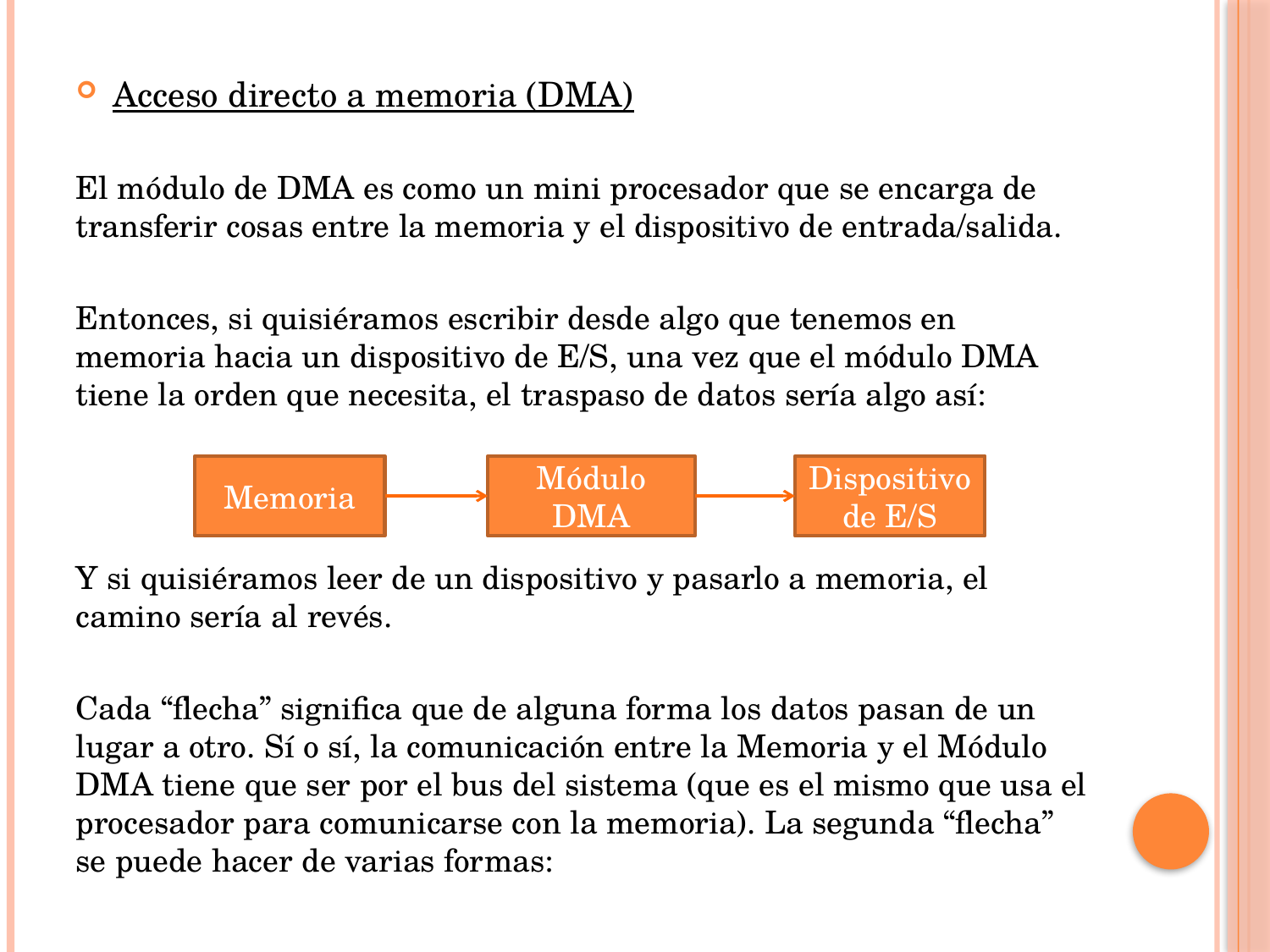

Acceso directo a memoria (DMA)

El módulo de DMA es como un mini procesador que se encarga de transferir cosas entre la memoria y el dispositivo de entrada/salida.

Entonces, si quisiéramos escribir desde algo que tenemos en memoria hacia un dispositivo de E/S, una vez que el módulo DMA tiene la orden que necesita, el traspaso de datos sería algo así:

Y si quisiéramos leer de un dispositivo y pasarlo a memoria, el camino sería al revés.

Cada “flecha” significa que de alguna forma los datos pasan de un lugar a otro. Sí o sí, la comunicación entre la Memoria y el Módulo DMA tiene que ser por el bus del sistema (que es el mismo que usa el procesador para comunicarse con la memoria). La segunda “flecha” se puede hacer de varias formas:
Memoria
Módulo DMA
Dispositivo de E/S